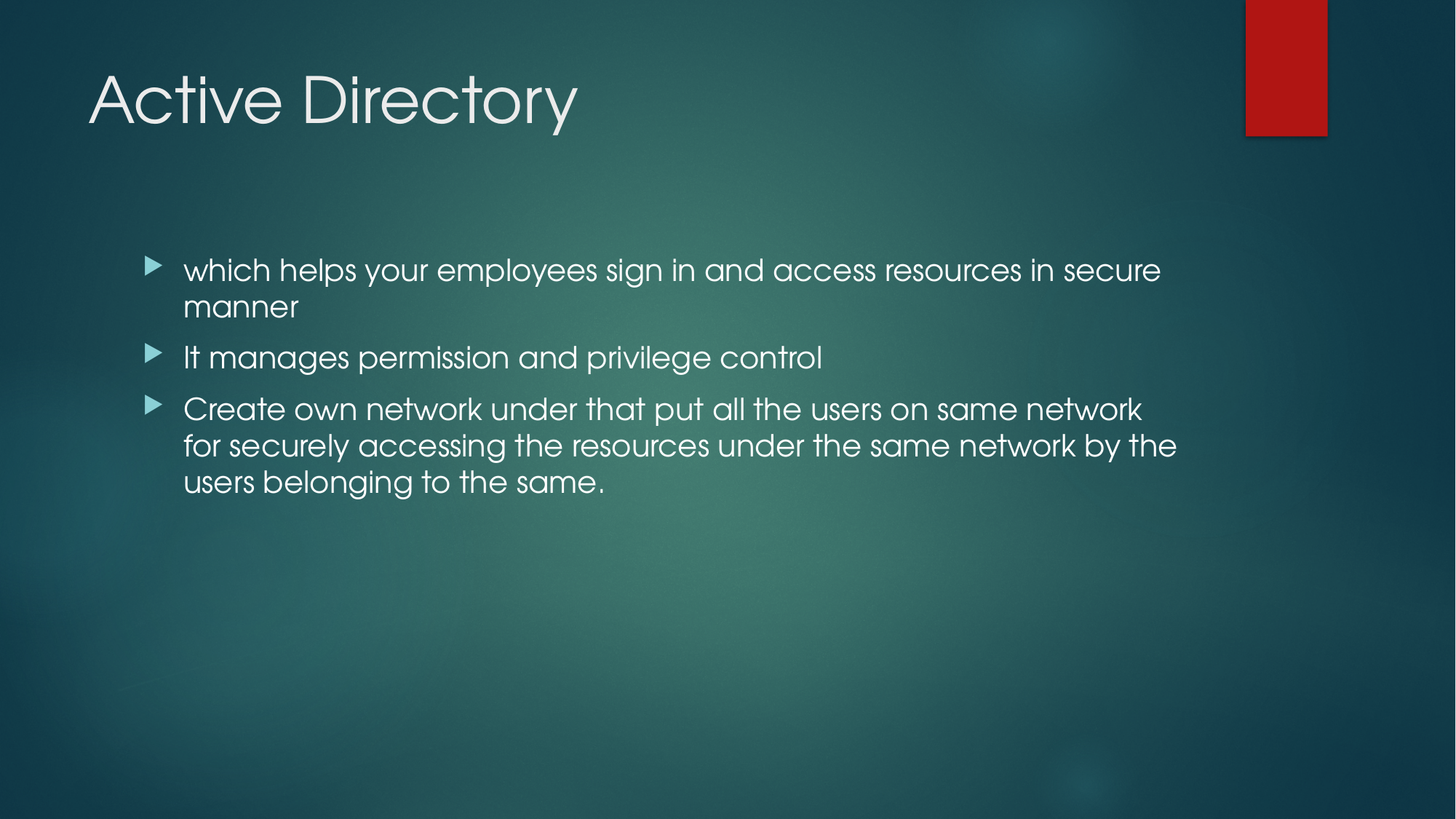

# Active Directory
which helps your employees sign in and access resources in secure manner
It manages permission and privilege control
Create own network under that put all the users on same network for securely accessing the resources under the same network by the users belonging to the same.